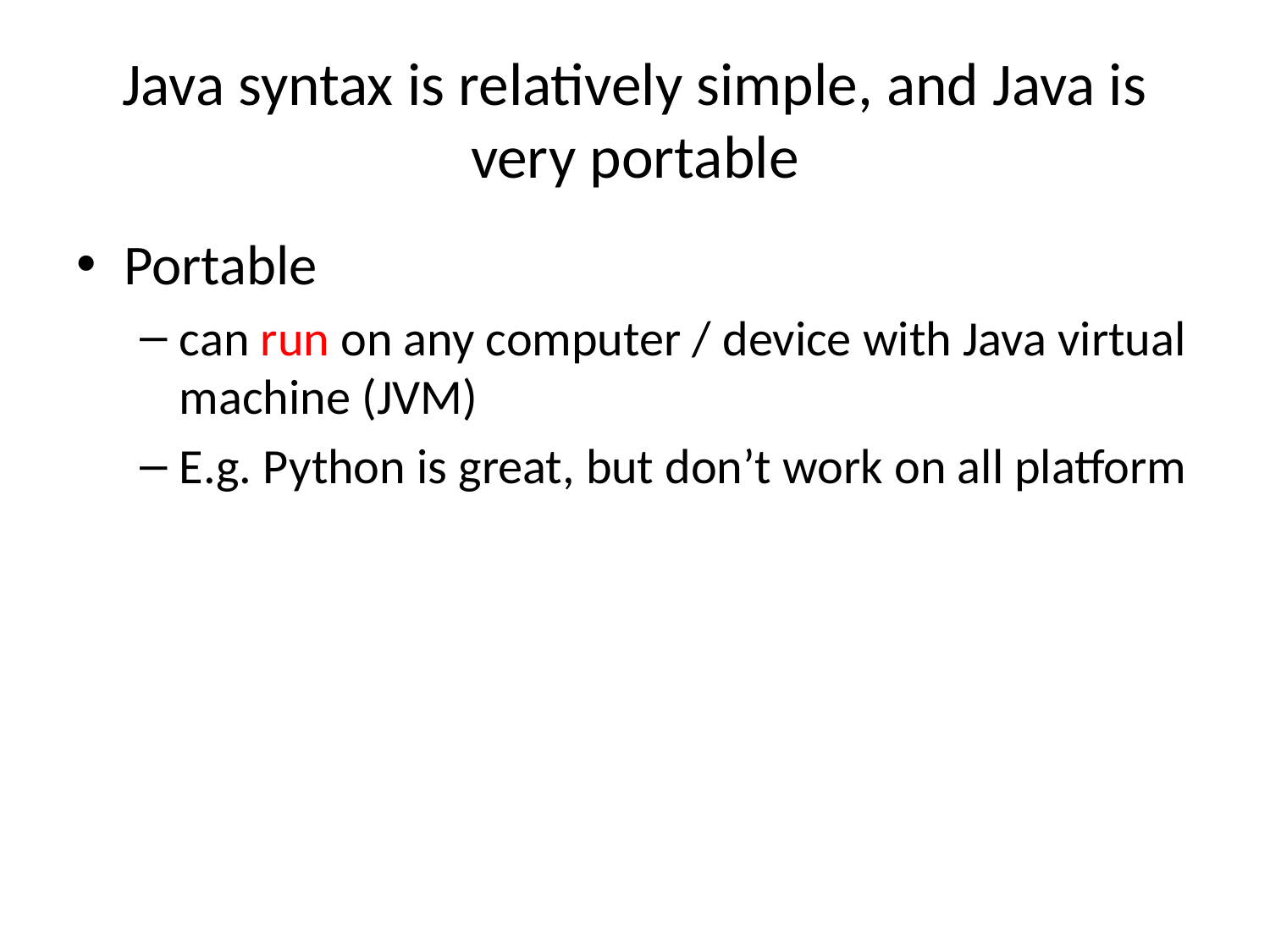

# Java syntax is relatively simple, and Java is very portable
Portable
can run on any computer / device with Java virtual machine (JVM)
E.g. Python is great, but don’t work on all platform